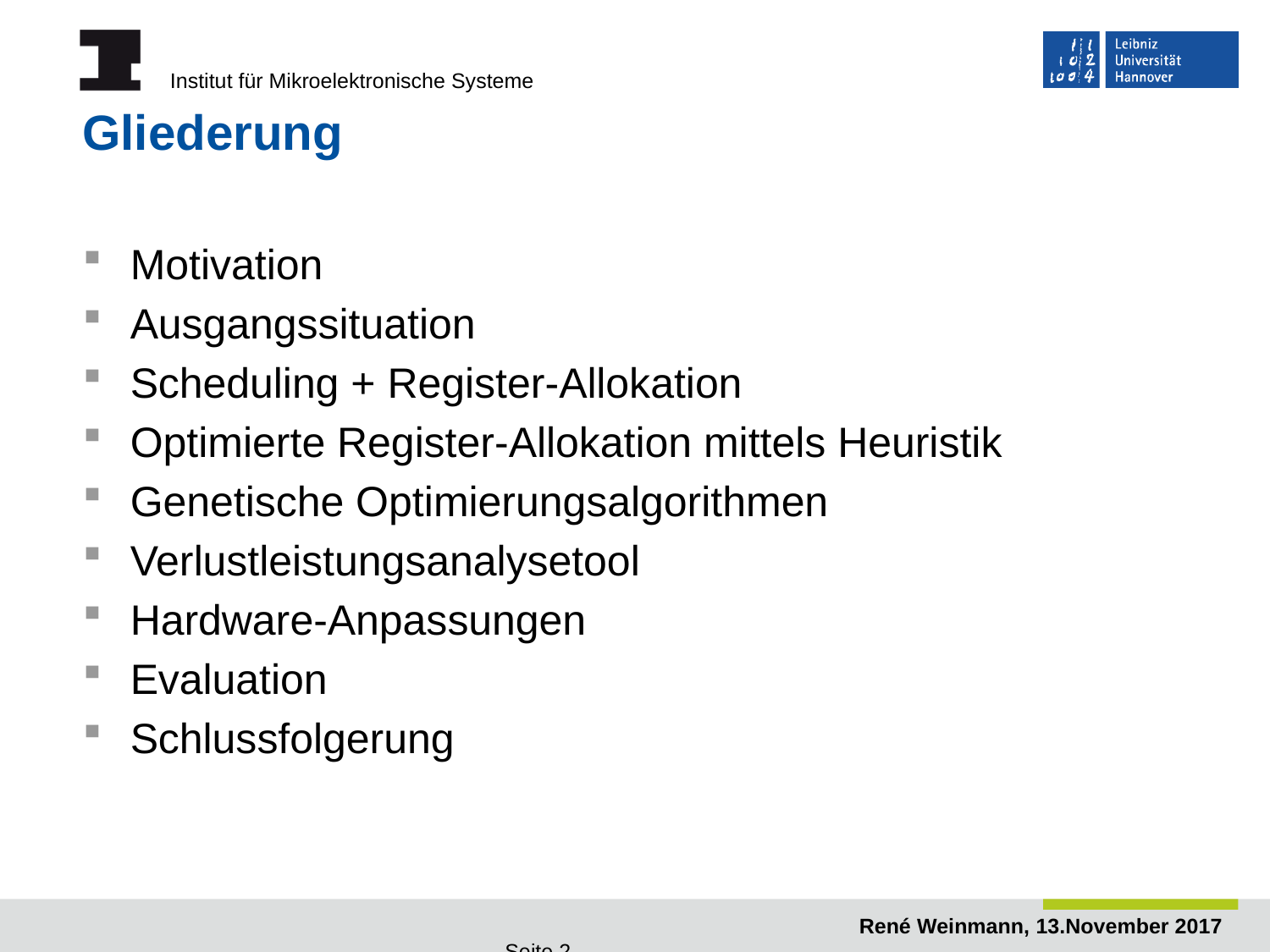

# Gliederung
Motivation
Ausgangssituation
Scheduling + Register-Allokation
Optimierte Register-Allokation mittels Heuristik
Genetische Optimierungsalgorithmen
Verlustleistungsanalysetool
Hardware-Anpassungen
Evaluation
Schlussfolgerung